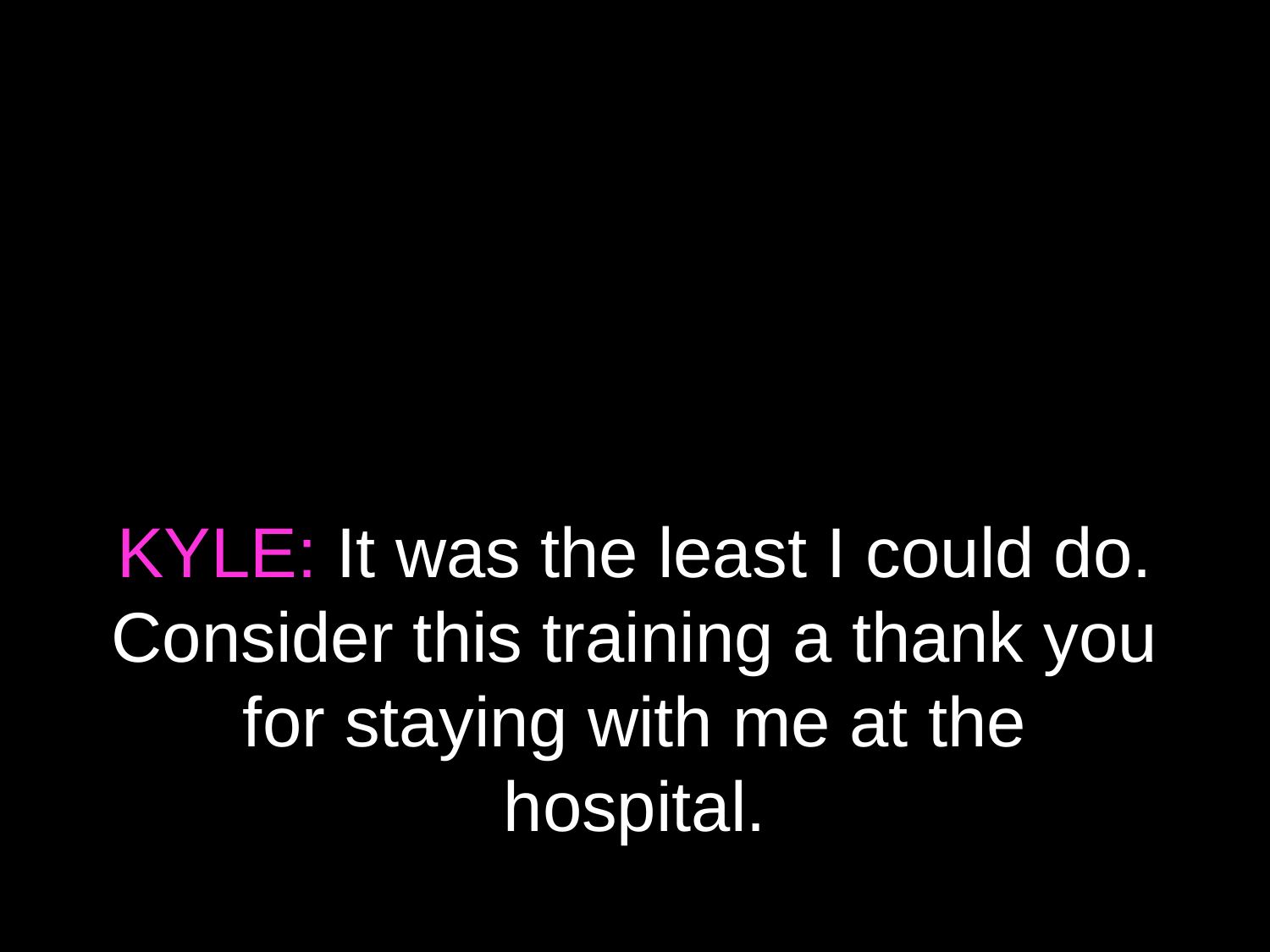

# KYLE: It was the least I could do. Consider this training a thank you for staying with me at the hospital.